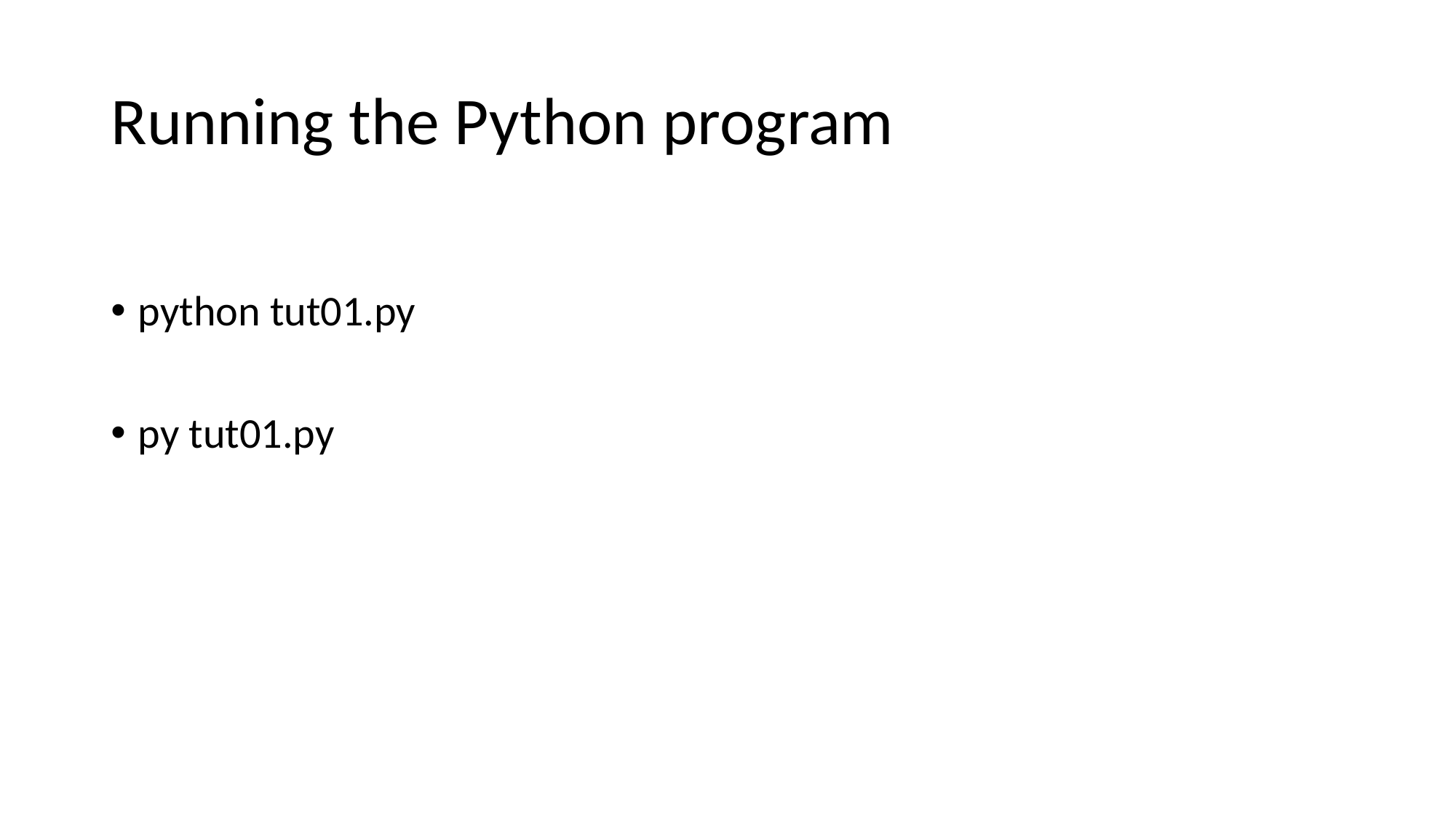

# Running the Python program

python tut01.py

py tut01.py